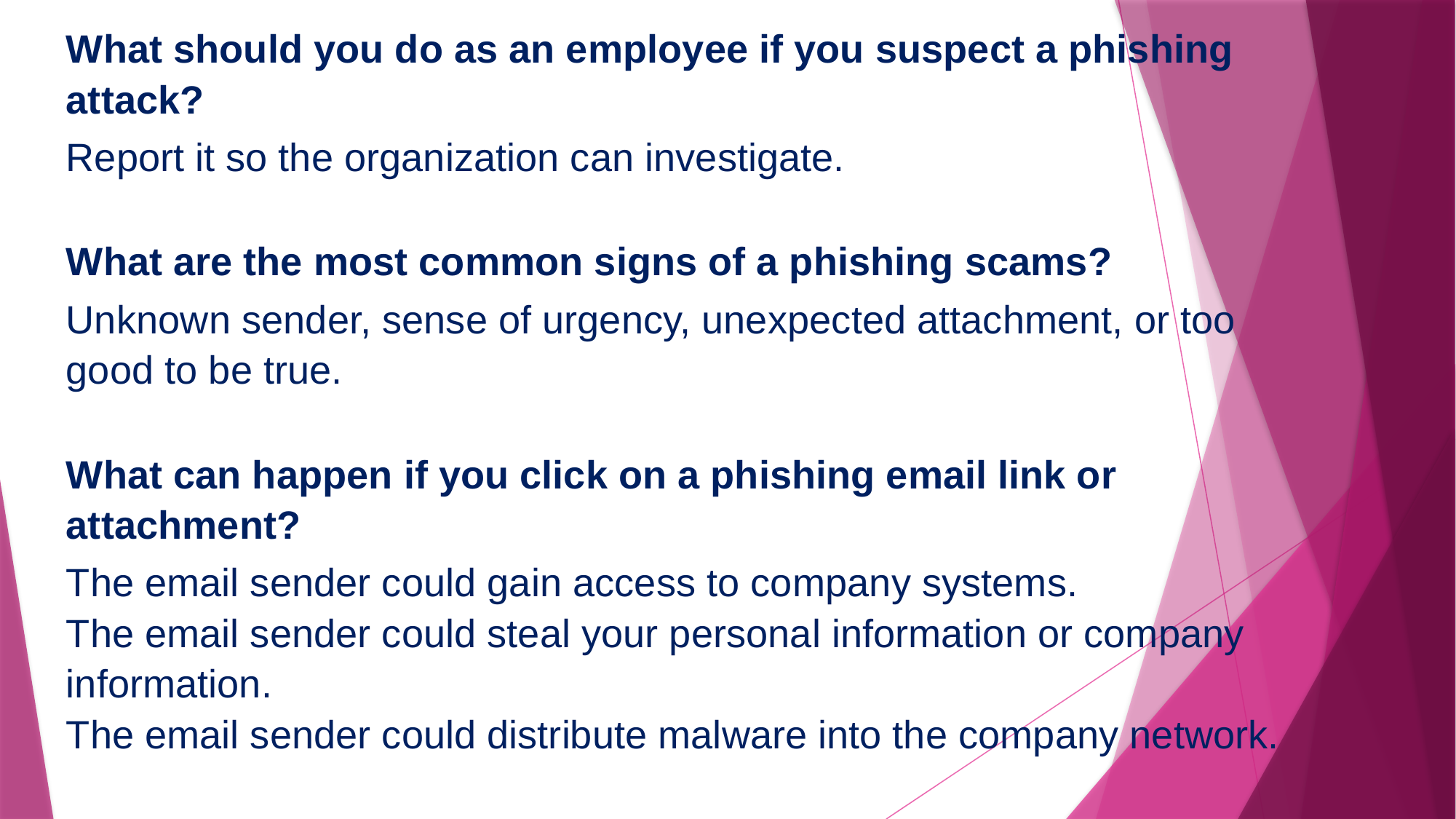

What should you do as an employee if you suspect a phishing attack?
Report it so the organization can investigate.

What are the most common signs of a phishing scams?
Unknown sender, sense of urgency, unexpected attachment, or too good to be true.

What can happen if you click on a phishing email link or attachment?
The email sender could gain access to company systems.
The email sender could steal your personal information or company information.
The email sender could distribute malware into the company network.

Unsure whether an email is real or phishing? Which of the following should you do?
An unknown email sender sound vague or generic, and is threatening something about one of your online accounts? Report it as phishing.